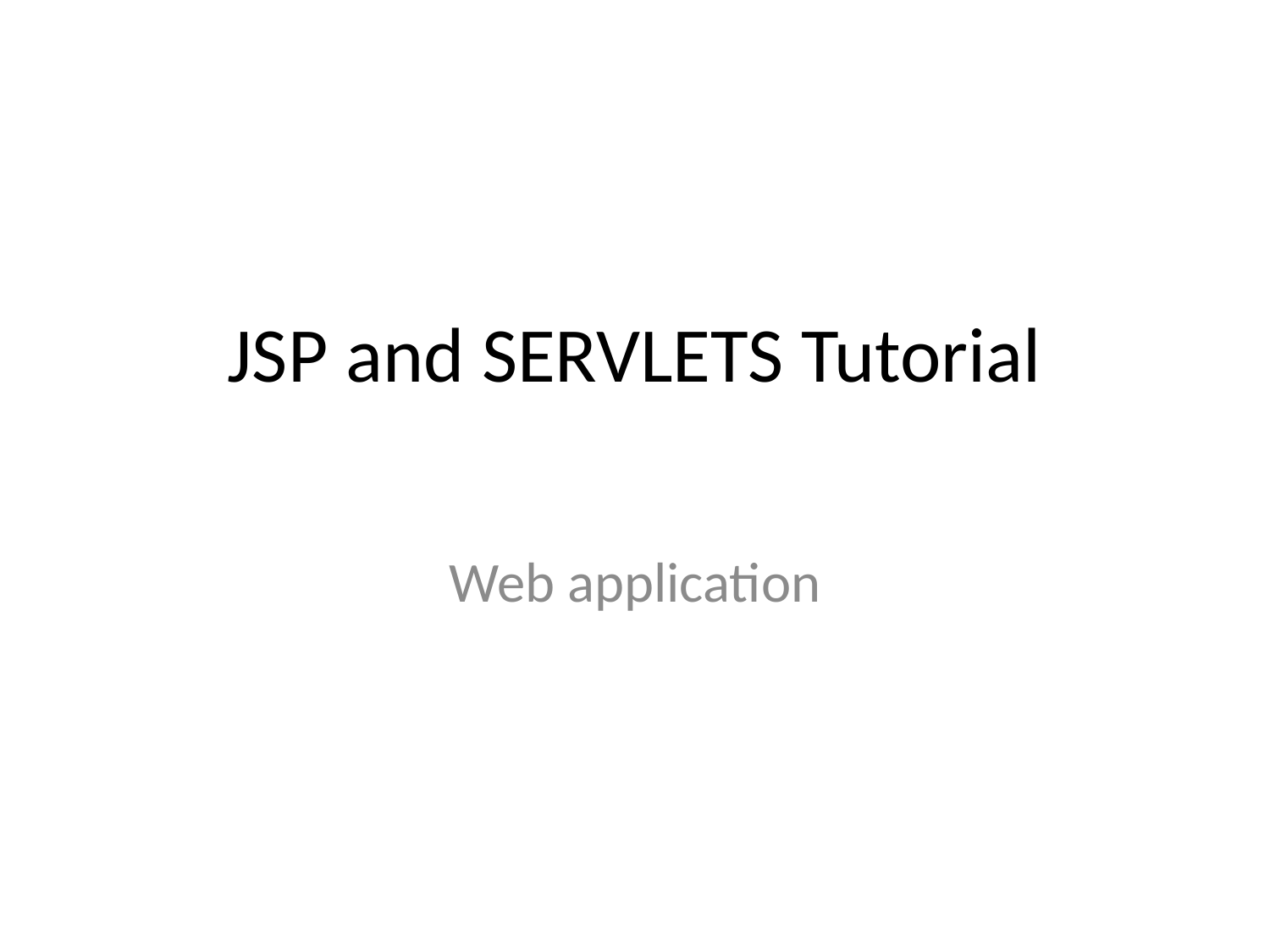

# JSP and SERVLETS Tutorial
Web application